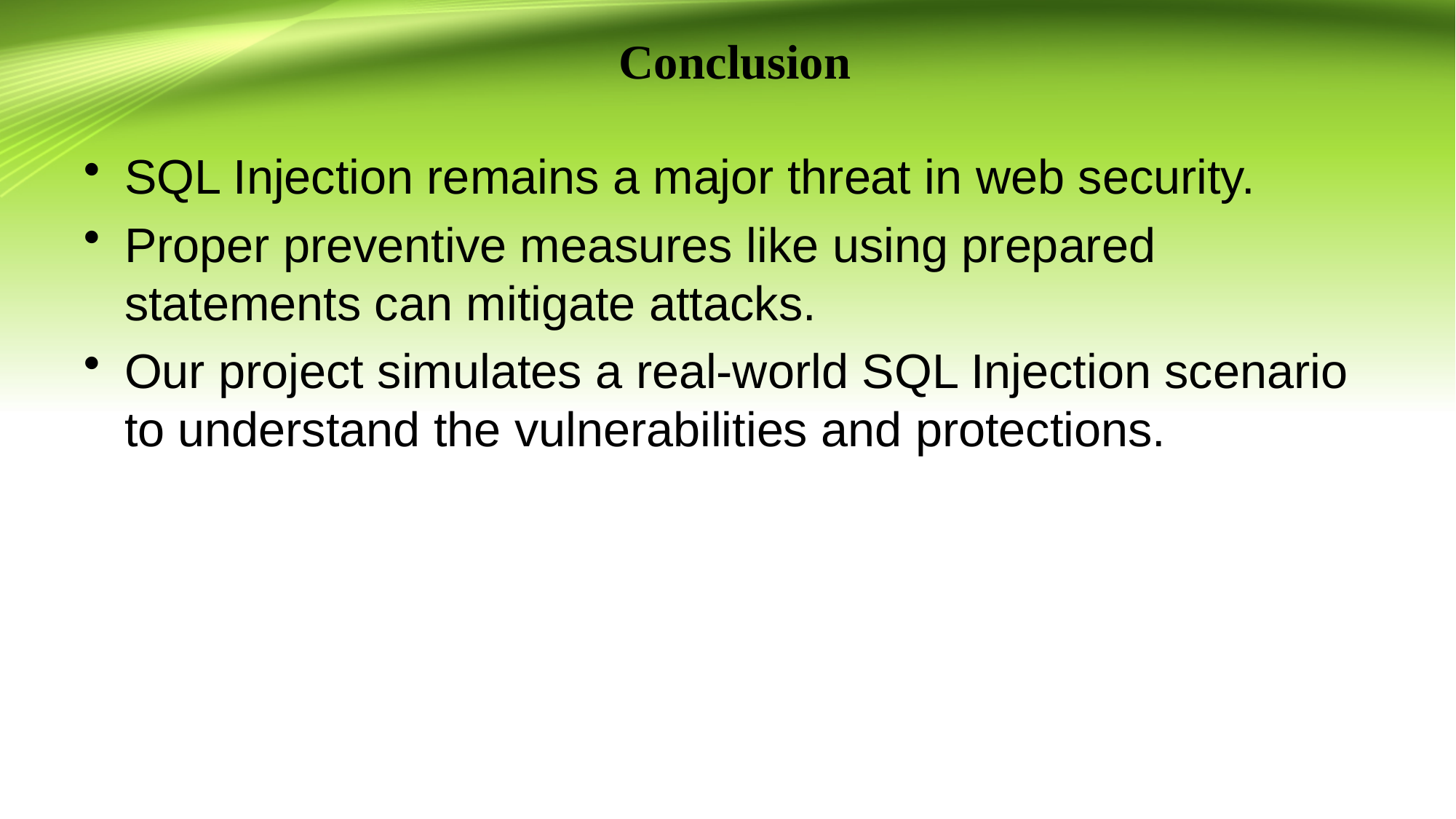

# Conclusion
SQL Injection remains a major threat in web security.
Proper preventive measures like using prepared statements can mitigate attacks.
Our project simulates a real-world SQL Injection scenario to understand the vulnerabilities and protections.